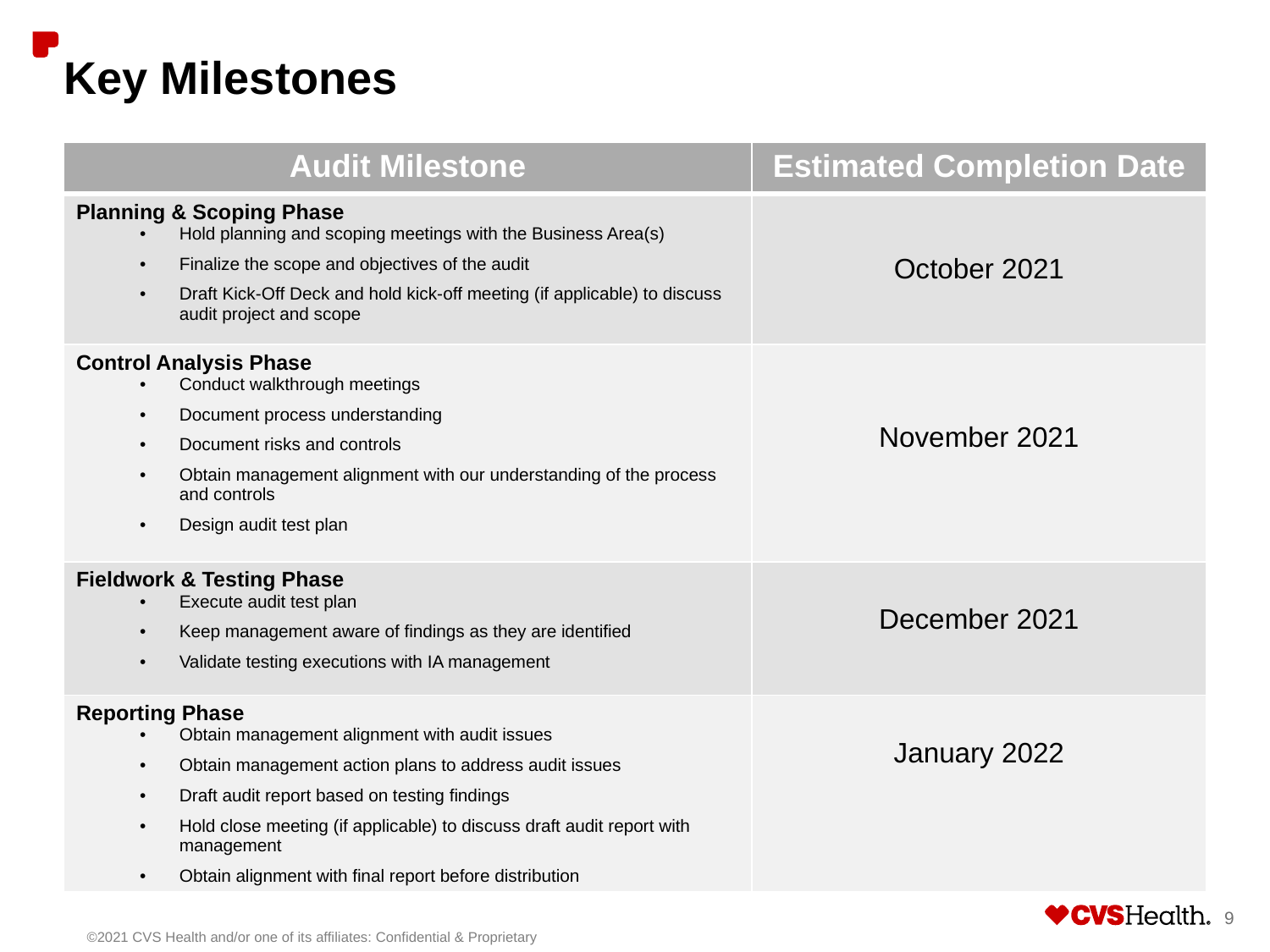

# Key Milestones
| Audit Milestone | Estimated Completion Date |
| --- | --- |
| Planning & Scoping Phase Hold planning and scoping meetings with the Business Area(s) Finalize the scope and objectives of the audit Draft Kick-Off Deck and hold kick-off meeting (if applicable) to discuss audit project and scope | October 2021 |
| Control Analysis Phase Conduct walkthrough meetings Document process understanding Document risks and controls Obtain management alignment with our understanding of the process and controls Design audit test plan | November 2021 |
| Fieldwork & Testing Phase Execute audit test plan Keep management aware of findings as they are identified Validate testing executions with IA management | December 2021 |
| Reporting Phase Obtain management alignment with audit issues Obtain management action plans to address audit issues Draft audit report based on testing findings Hold close meeting (if applicable) to discuss draft audit report with management Obtain alignment with final report before distribution | January 2022 |
9
©2021 CVS Health and/or one of its affiliates: Confidential & Proprietary